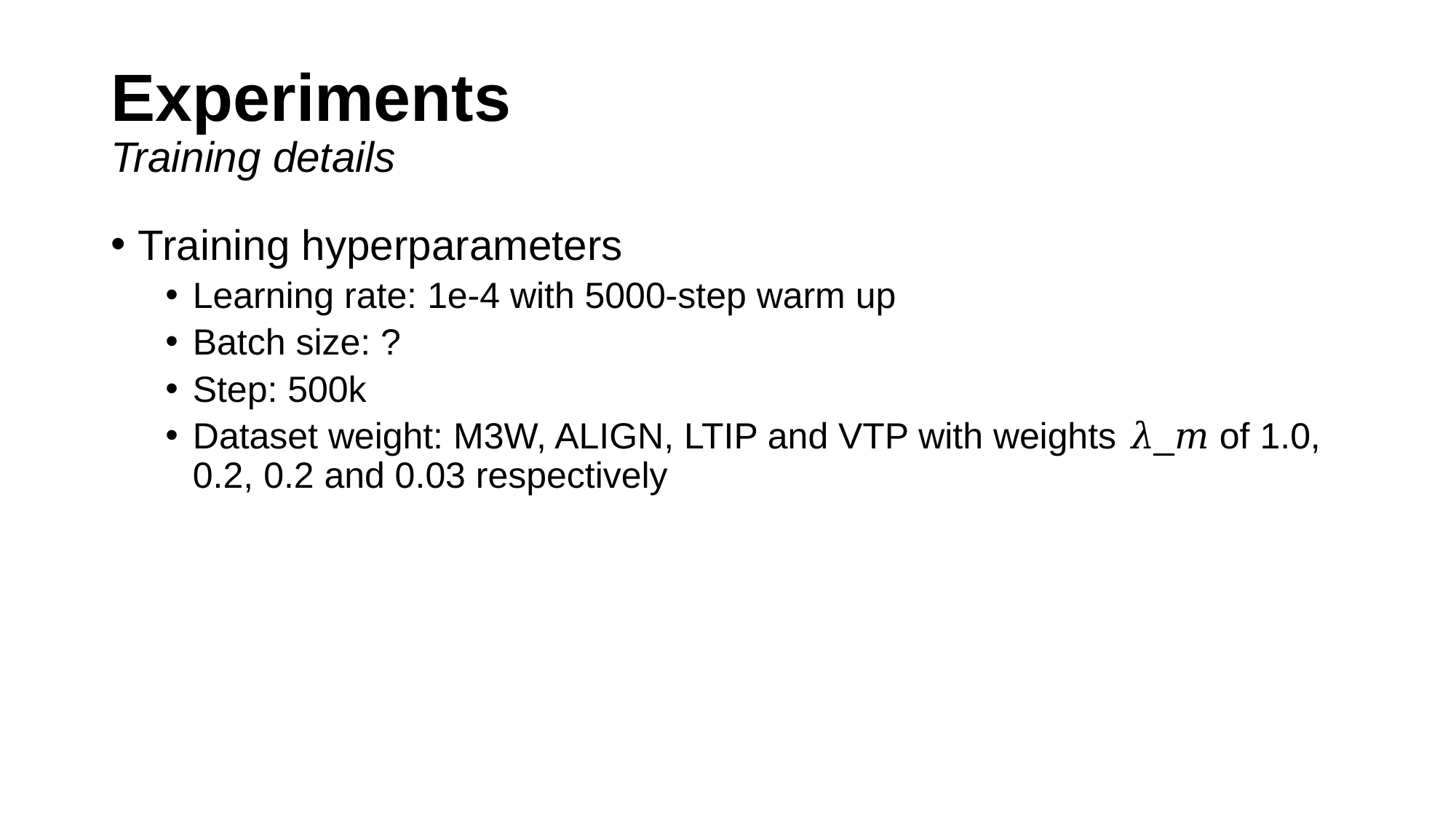

# Experiments Training details
Training hyperparameters
Learning rate: 1e-4 with 5000-step warm up
Batch size: ?
Step: 500k
Dataset weight: M3W, ALIGN, LTIP and VTP with weights 𝜆_𝑚 of 1.0, 0.2, 0.2 and 0.03 respectively